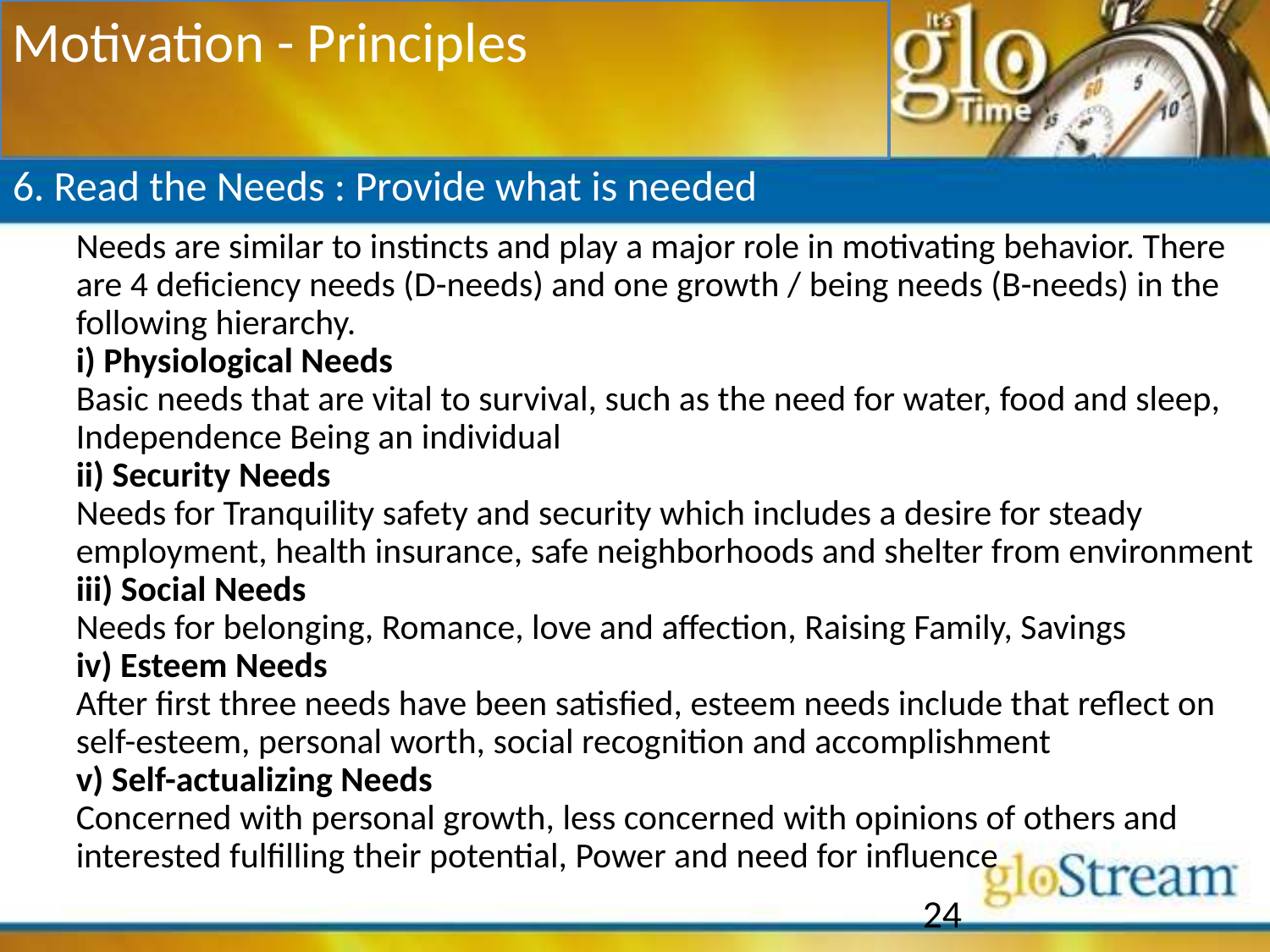

Motivation - Principles
6. Read the Needs : Provide what is needed
	Needs are similar to instincts and play a major role in motivating behavior. There are 4 deficiency needs (D-needs) and one growth / being needs (B-needs) in the following hierarchy.
	i) Physiological Needs
	Basic needs that are vital to survival, such as the need for water, food and sleep, Independence Being an individual
	ii) Security Needs
	Needs for Tranquility safety and security which includes a desire for steady employment, health insurance, safe neighborhoods and shelter from environment
	iii) Social Needs
	Needs for belonging, Romance, love and affection, Raising Family, Savings
	iv) Esteem Needs
	After first three needs have been satisfied, esteem needs include that reflect on self-esteem, personal worth, social recognition and accomplishment
	v) Self-actualizing Needs
	Concerned with personal growth, less concerned with opinions of others and interested fulfilling their potential, Power and need for influence
24